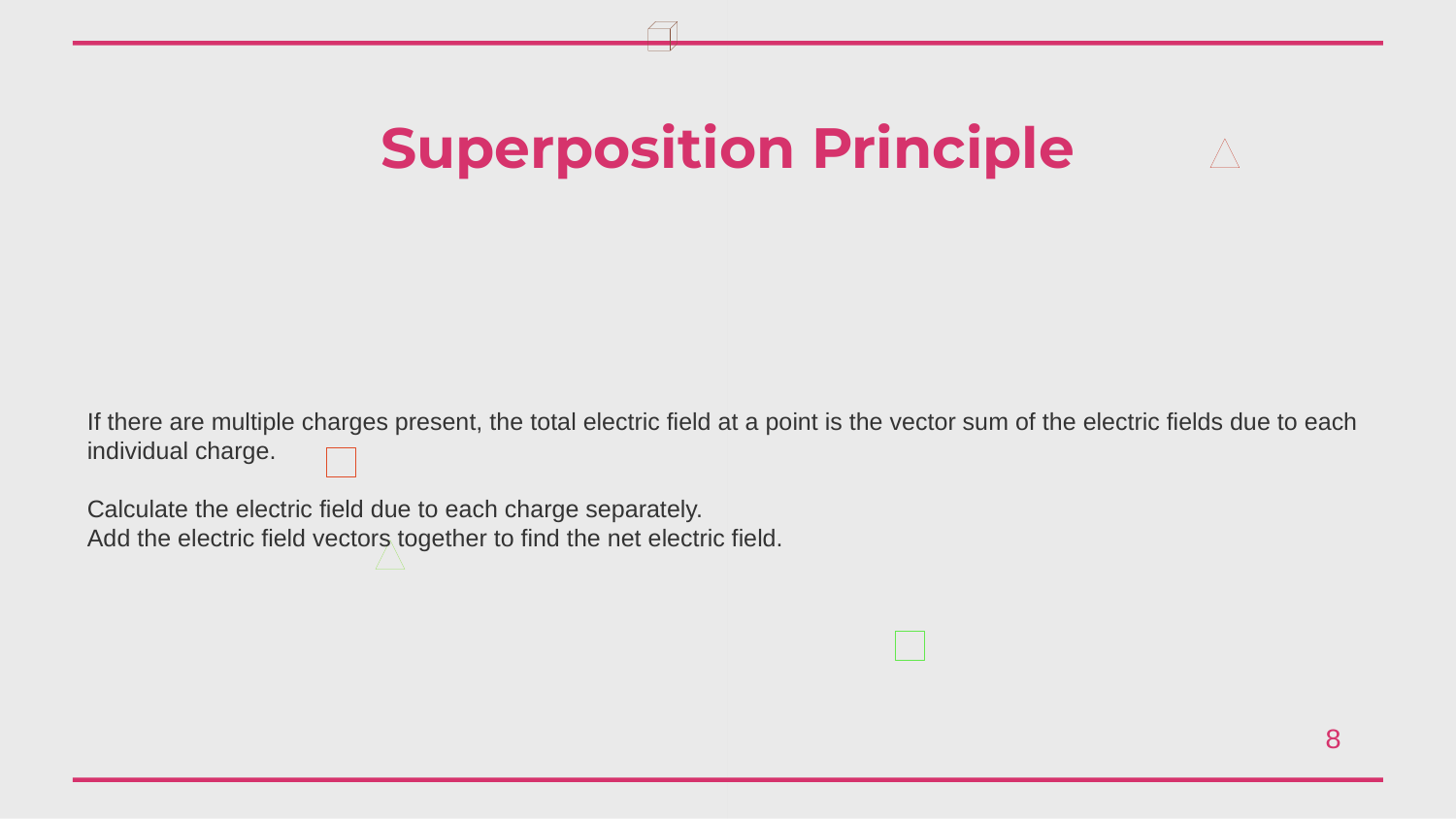

Superposition Principle

If there are multiple charges present, the total electric field at a point is the vector sum of the electric fields due to each individual charge.

Calculate the electric field due to each charge separately.
Add the electric field vectors together to find the net electric field.

8